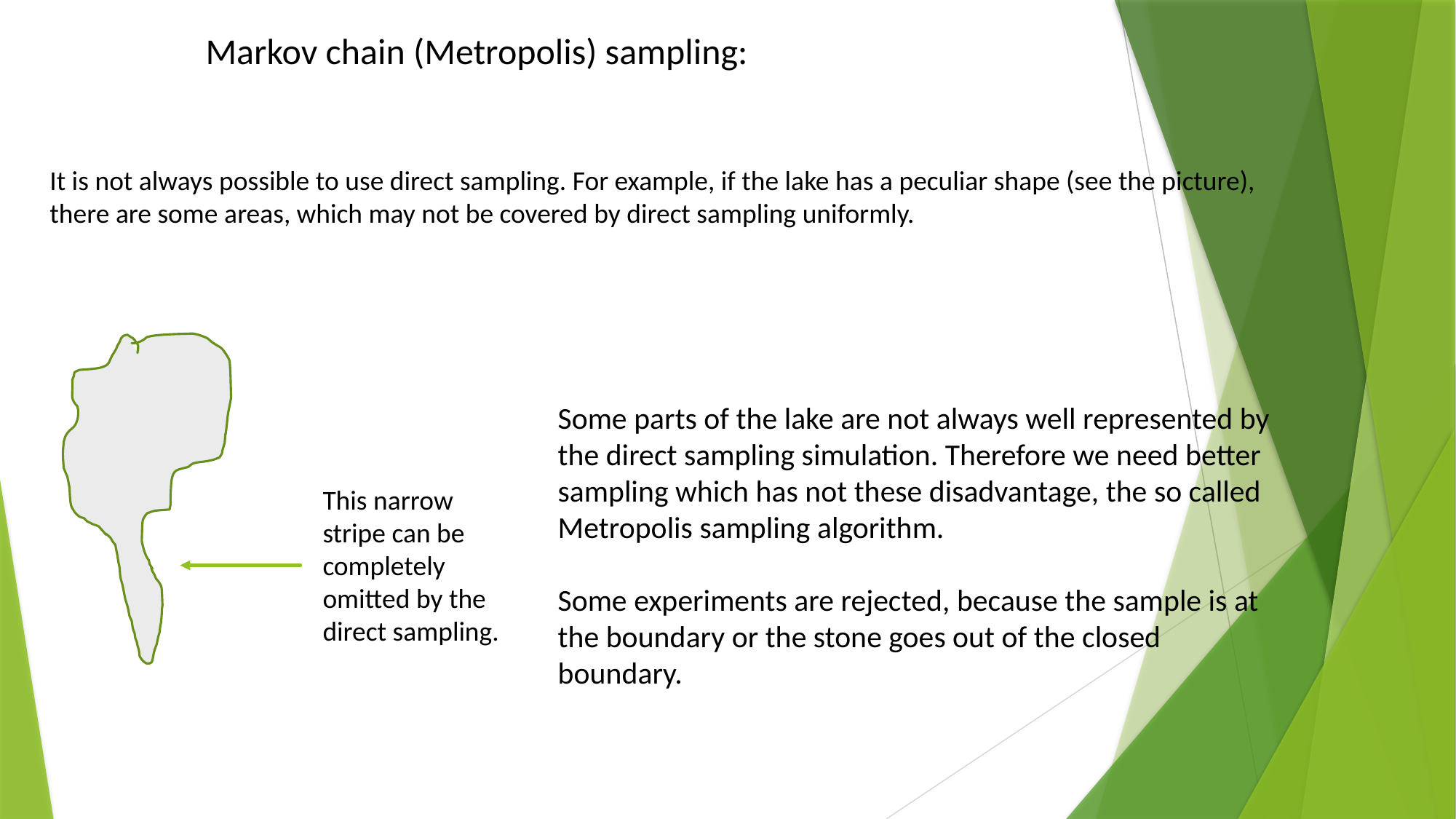

Markov chain (Metropolis) sampling:
It is not always possible to use direct sampling. For example, if the lake has a peculiar shape (see the picture), there are some areas, which may not be covered by direct sampling uniformly.

Some parts of the lake are not always well represented by the direct sampling simulation. Therefore we need better sampling which has not these disadvantage, the so called Metropolis sampling algorithm.

Some experiments are rejected, because the sample is at the boundary or the stone goes out of the closed boundary.
This narrow stripe can be completely omitted by the direct sampling.